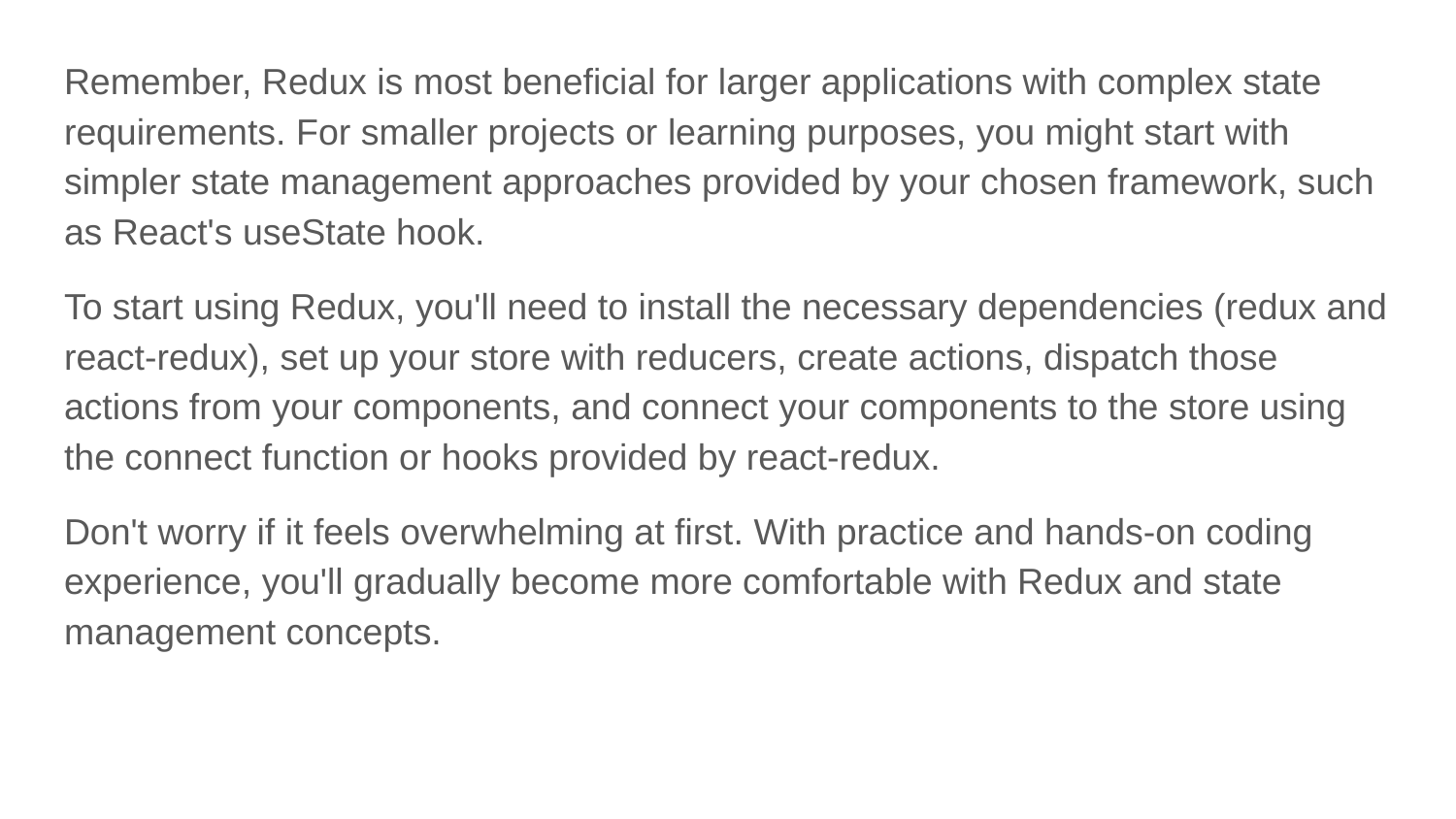

Remember, Redux is most beneficial for larger applications with complex state requirements. For smaller projects or learning purposes, you might start with simpler state management approaches provided by your chosen framework, such as React's useState hook.
To start using Redux, you'll need to install the necessary dependencies (redux and react-redux), set up your store with reducers, create actions, dispatch those actions from your components, and connect your components to the store using the connect function or hooks provided by react-redux.
Don't worry if it feels overwhelming at first. With practice and hands-on coding experience, you'll gradually become more comfortable with Redux and state management concepts.